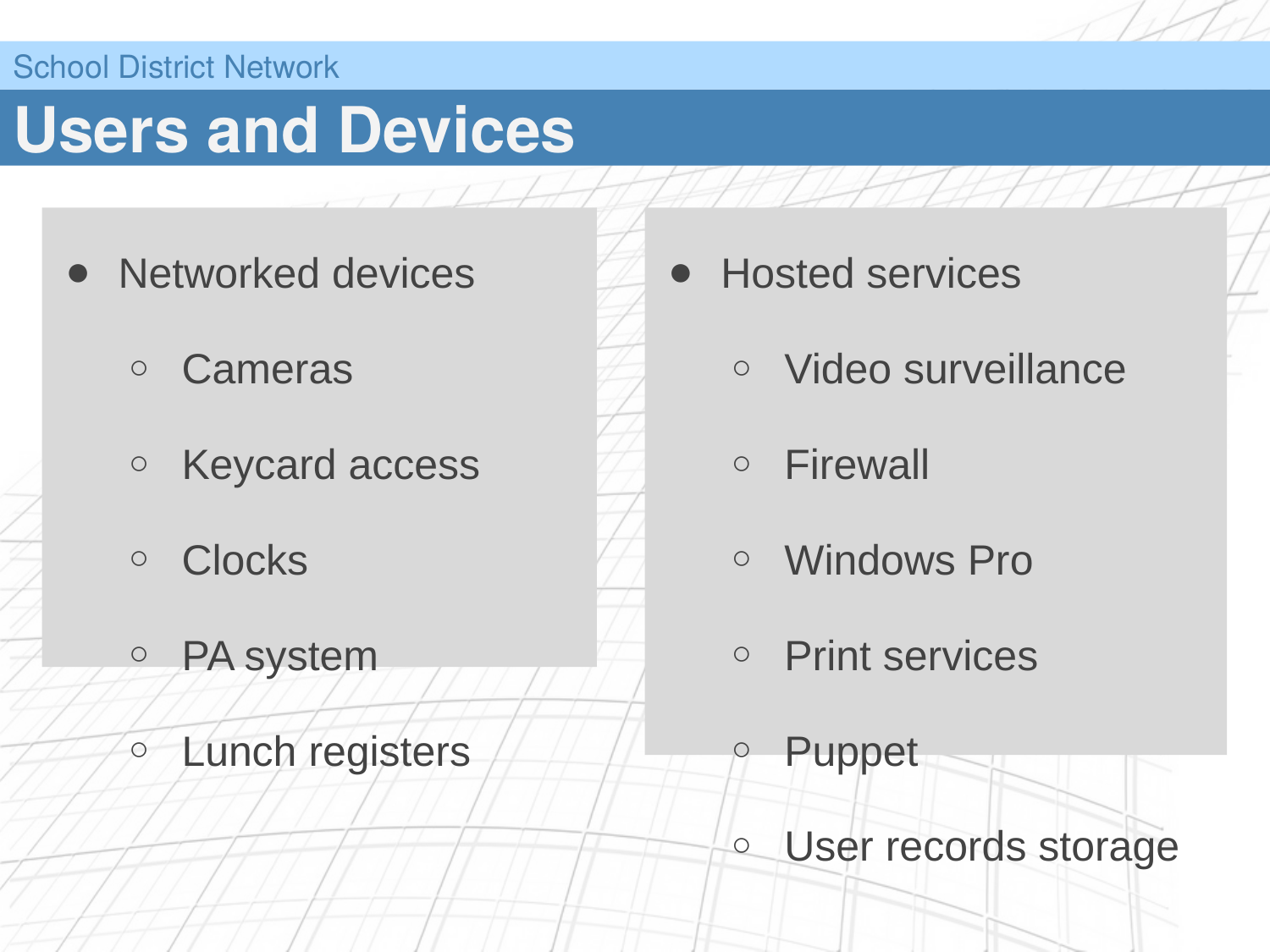

School District Network
# Users and Devices
Networked devices
Cameras
Keycard access
Clocks
PA system
Lunch registers
Hosted services
Video surveillance
Firewall
Windows Pro
Print services
Puppet
User records storage